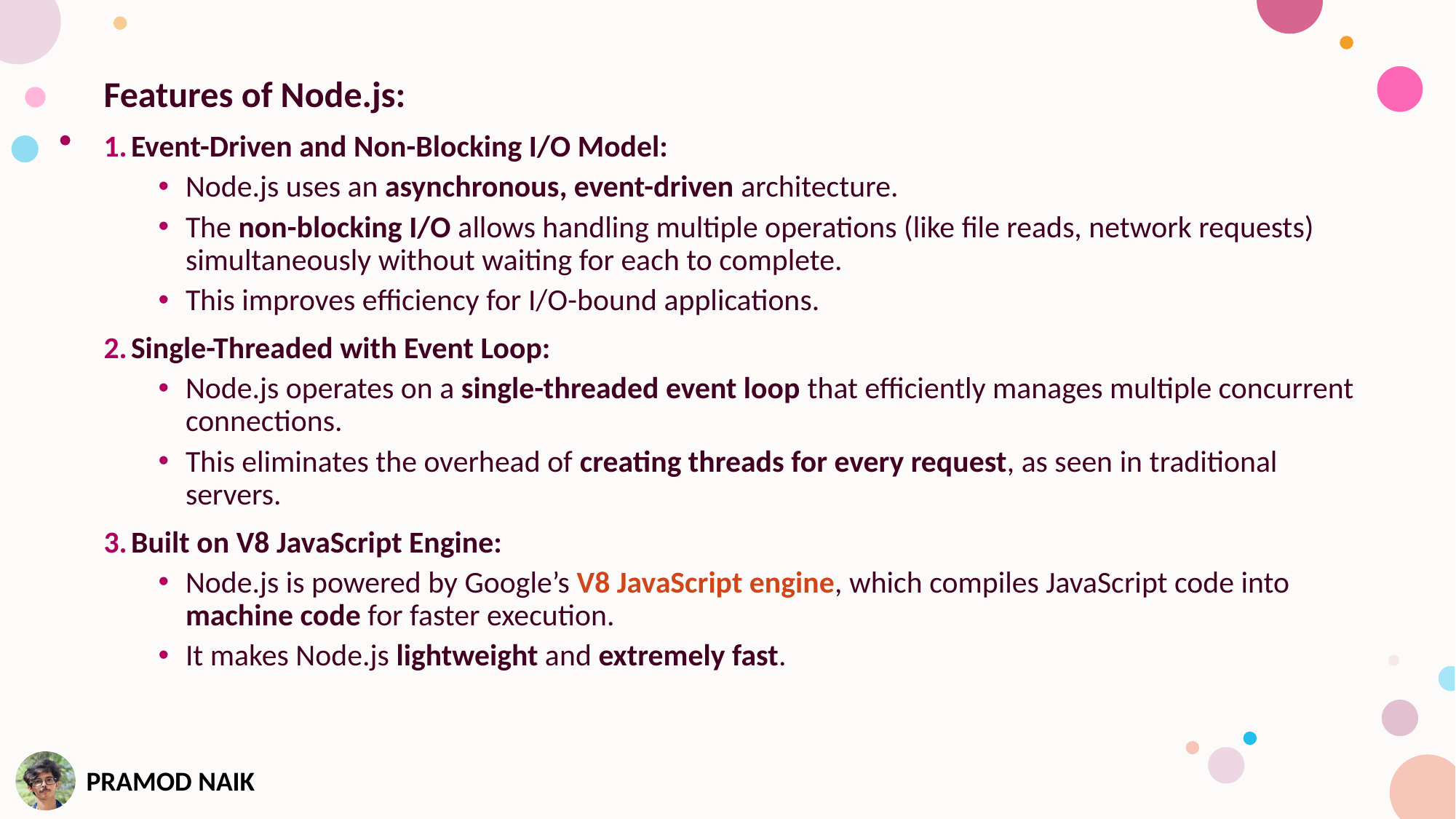

Features of Node.js:
Event-Driven and Non-Blocking I/O Model:
Node.js uses an asynchronous, event-driven architecture.
The non-blocking I/O allows handling multiple operations (like file reads, network requests) simultaneously without waiting for each to complete.
This improves efficiency for I/O-bound applications.
Single-Threaded with Event Loop:
Node.js operates on a single-threaded event loop that efficiently manages multiple concurrent connections.
This eliminates the overhead of creating threads for every request, as seen in traditional servers.
Built on V8 JavaScript Engine:
Node.js is powered by Google’s V8 JavaScript engine, which compiles JavaScript code into machine code for faster execution.
It makes Node.js lightweight and extremely fast.